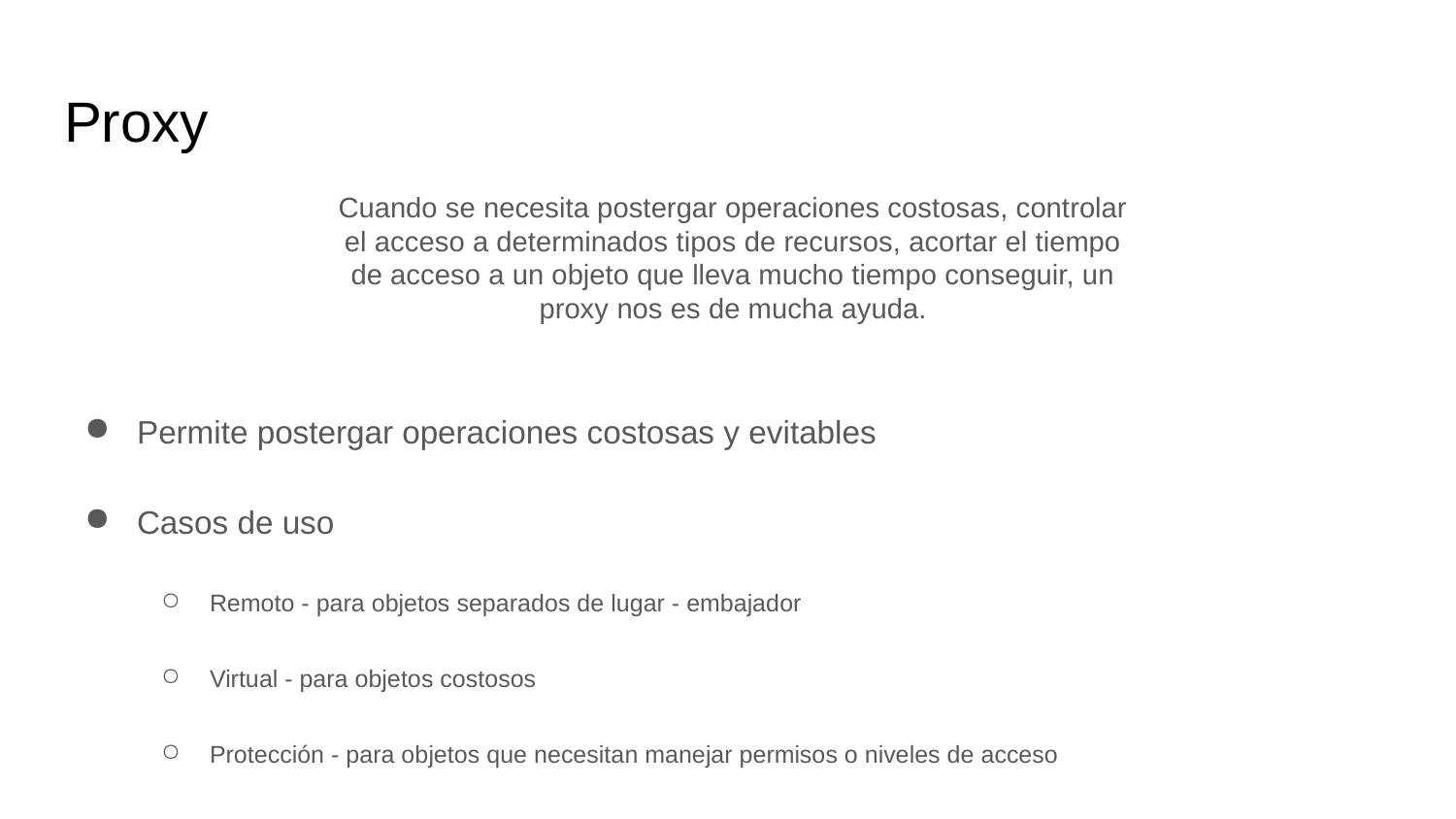

# Proxy
Cuando se necesita postergar operaciones costosas, controlar el acceso a determinados tipos de recursos, acortar el tiempo de acceso a un objeto que lleva mucho tiempo conseguir, un proxy nos es de mucha ayuda.
Permite postergar operaciones costosas y evitables
Casos de uso
Remoto - para objetos separados de lugar - embajador
Virtual - para objetos costosos
Protección - para objetos que necesitan manejar permisos o niveles de acceso
Referencia Inteligente - para usarse como puntero inteligente - manejo de lockeos
Mocks